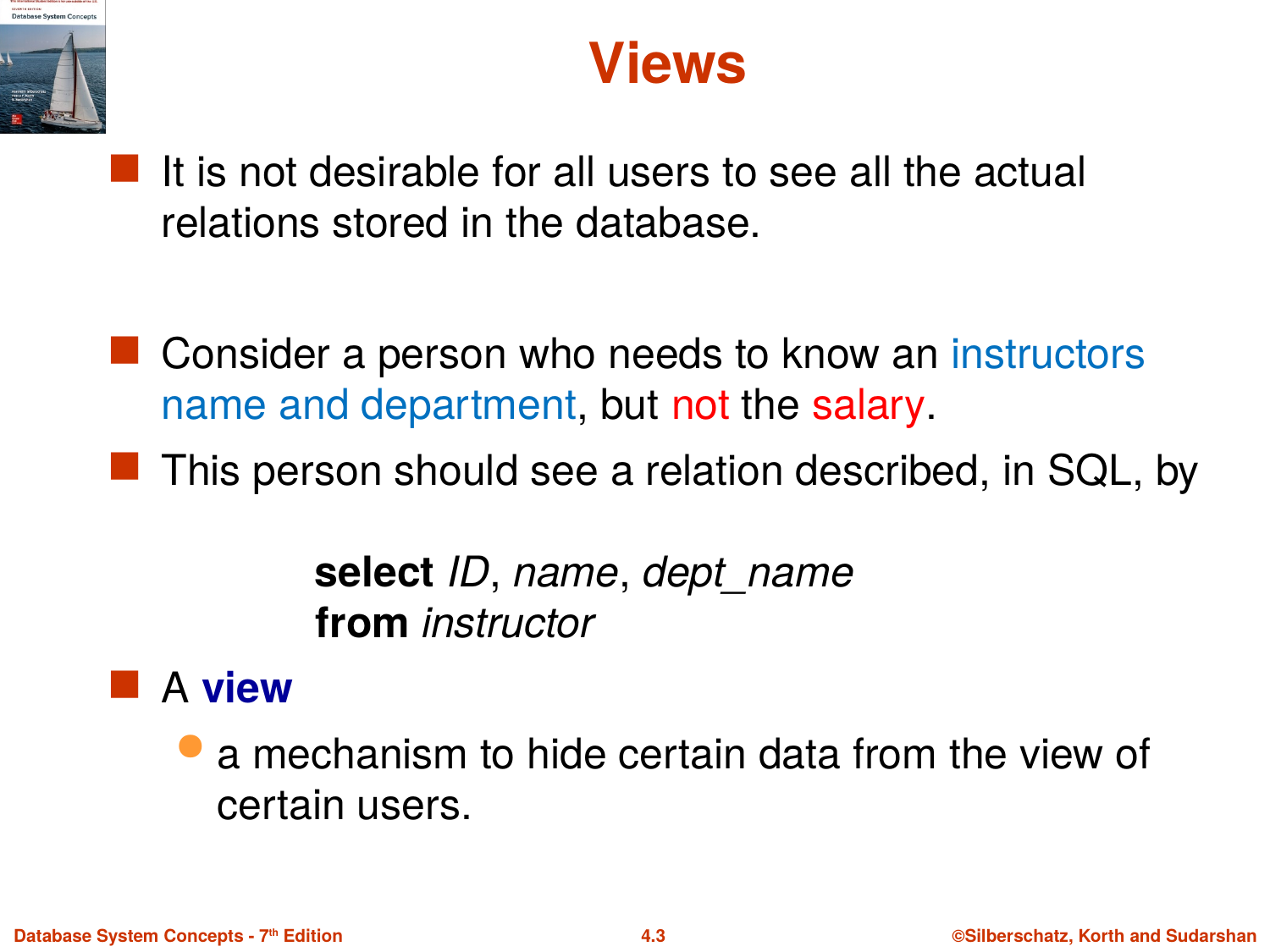

# Views
It is not desirable for all users to see all the actual relations stored in the database.

Consider a person who needs to know an instructors name and department, but not the salary.
This person should see a relation described, in SQL, by
             select ID, name, dept_name
             from instructor
A view
a mechanism to hide certain data from the view of certain users.